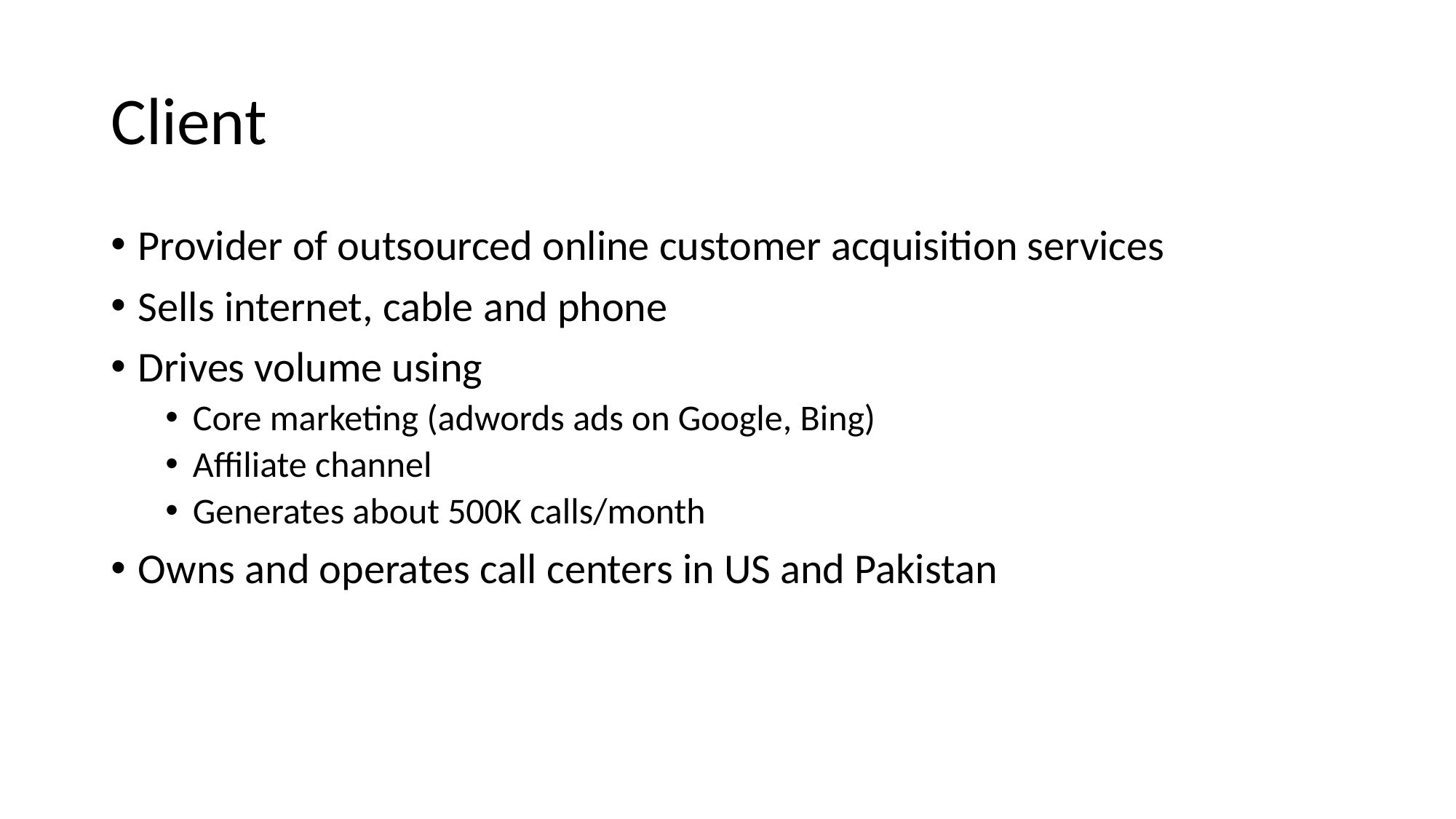

# Client
Provider of outsourced online customer acquisition services
Sells internet, cable and phone
Drives volume using
Core marketing (adwords ads on Google, Bing)
Affiliate channel
Generates about 500K calls/month
Owns and operates call centers in US and Pakistan